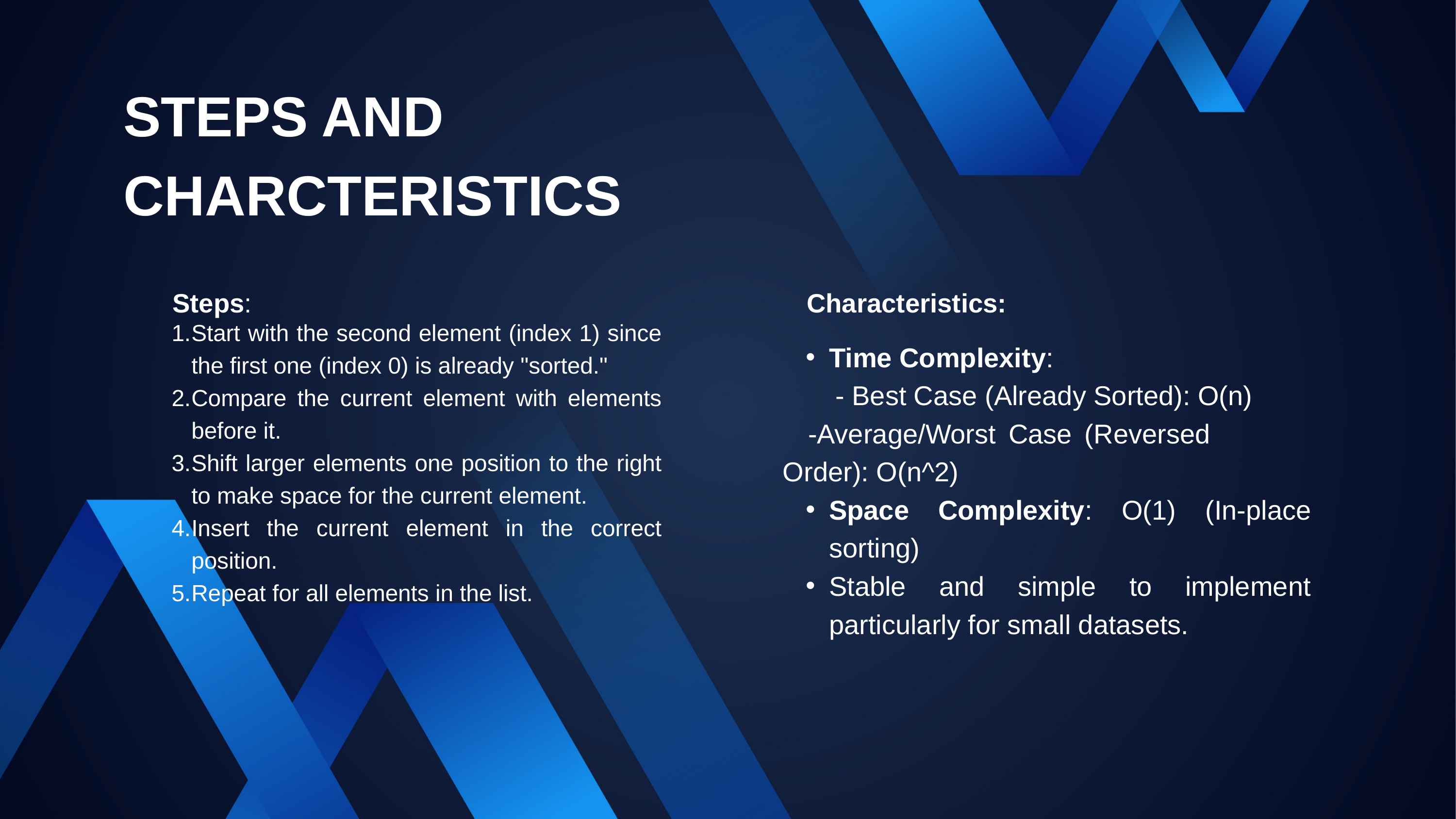

STEPS AND CHARCTERISTICS
Steps:
Characteristics:
Start with the second element (index 1) since the first one (index 0) is already "sorted."
Compare the current element with elements before it.
Shift larger elements one position to the right to make space for the current element.
Insert the current element in the correct position.
Repeat for all elements in the list.

Time Complexity:
       - Best Case (Already Sorted): O(n)
  -Average/Worst Case (Reversed         Order): O(n^2)
Space Complexity: O(1) (In-place sorting)
Stable and simple to implement particularly for small datasets.